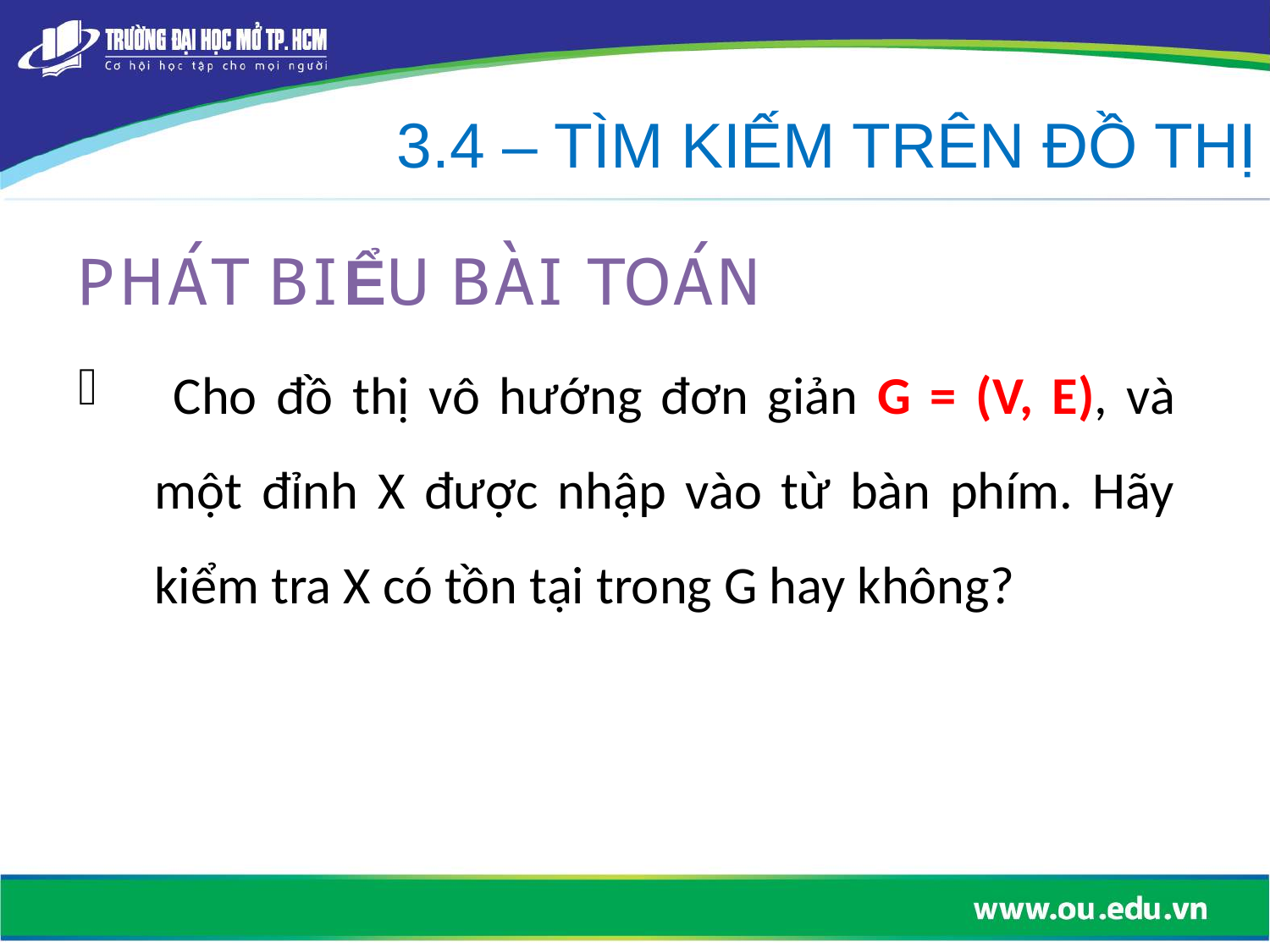

3.4 – TÌM KIẾM TRÊN ĐỒ THỊ
# PHÁT BIỂU BÀI TOÁN
 Cho đồ thị vô hướng đơn giản G = (V, E), và một đỉnh X được nhập vào từ bàn phím. Hãy kiểm tra X có tồn tại trong G hay không?